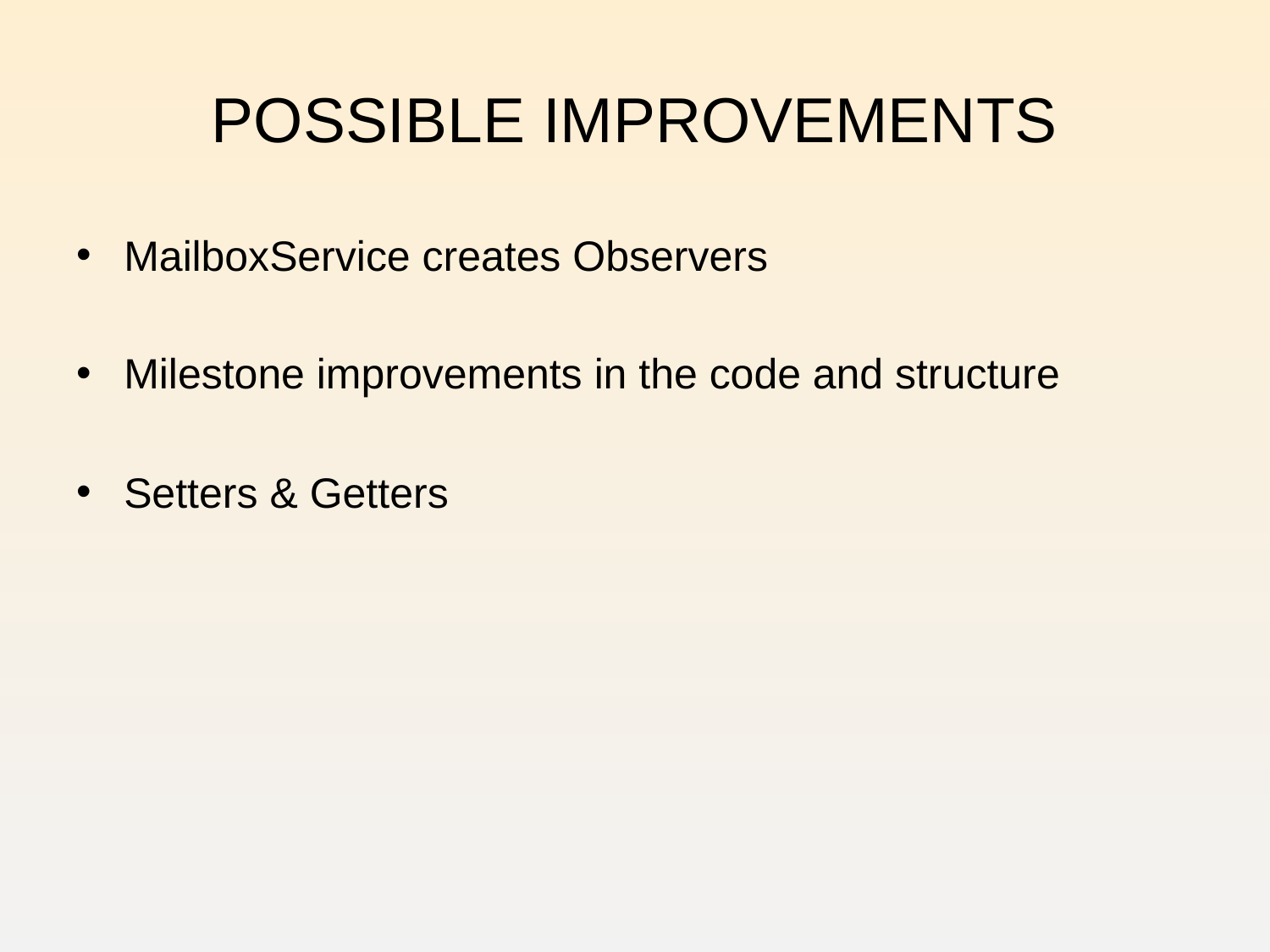

# Possible improvements
MailboxService creates Observers

Milestone improvements in the code and structure

Setters & Getters